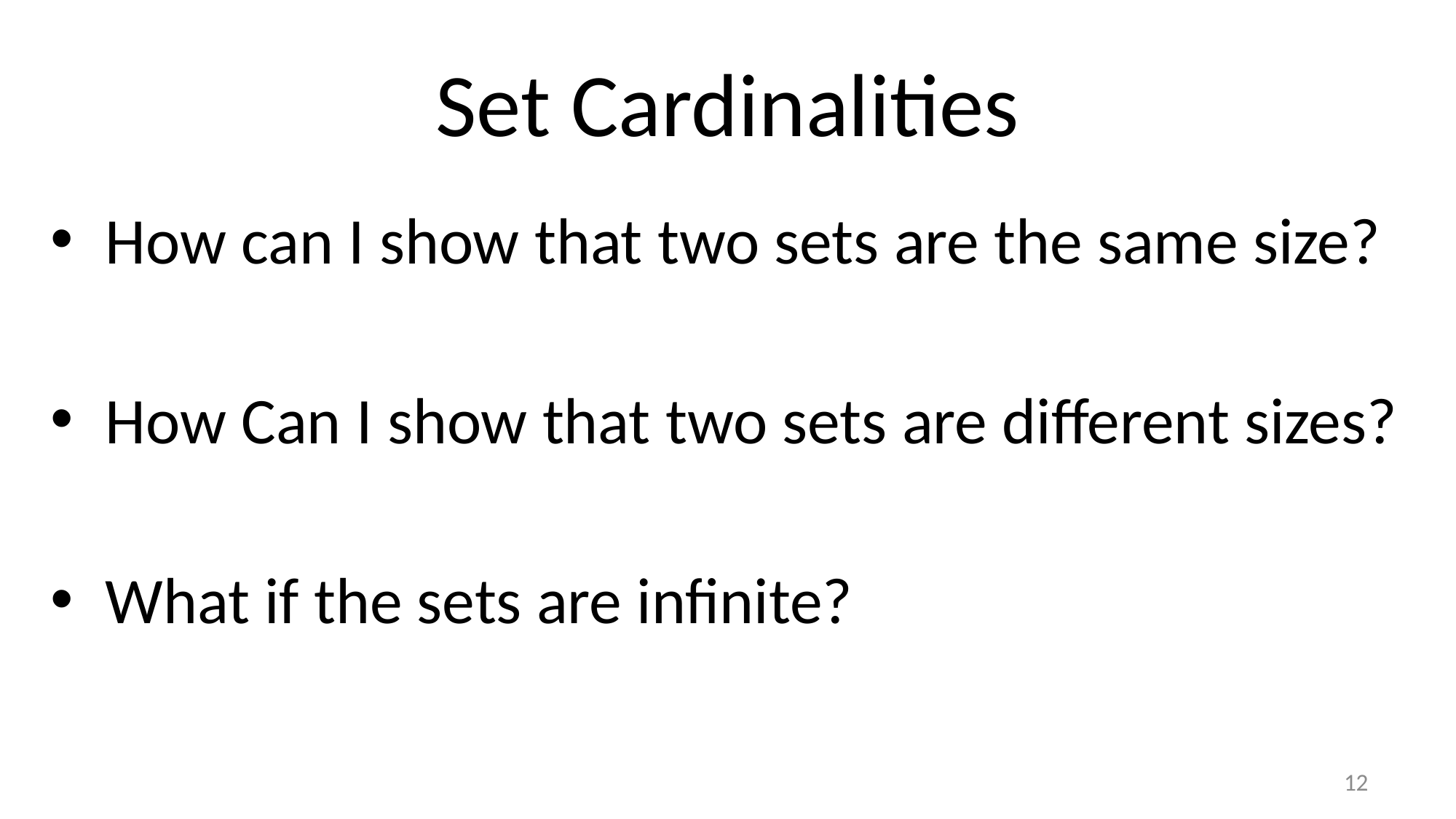

# Set Cardinalities
How can I show that two sets are the same size?

How Can I show that two sets are different sizes?

What if the sets are infinite?

12